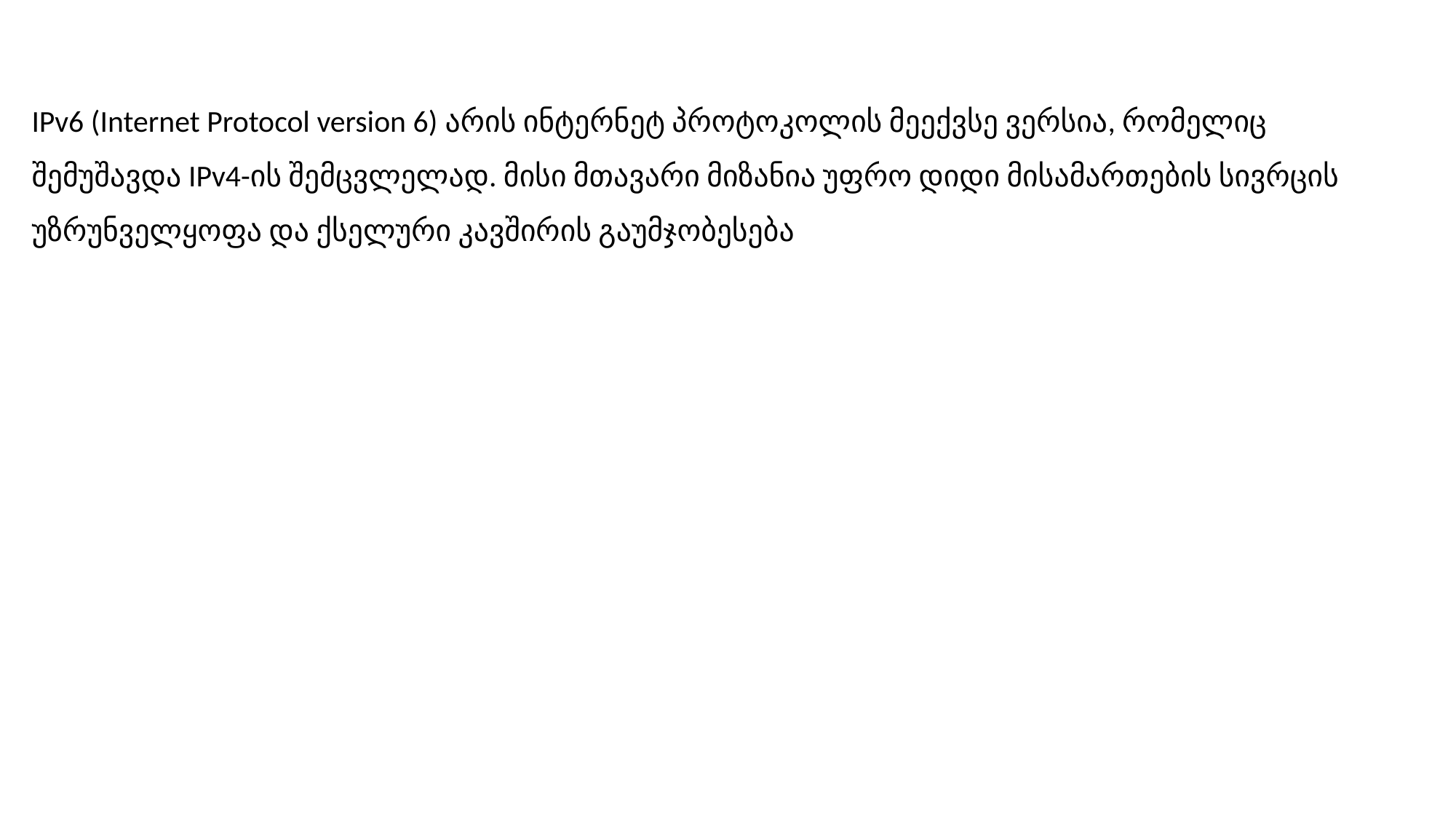

IPv6 (Internet Protocol version 6) არის ინტერნეტ პროტოკოლის მეექვსე ვერსია, რომელიც შემუშავდა IPv4-ის შემცვლელად. მისი მთავარი მიზანია უფრო დიდი მისამართების სივრცის უზრუნველყოფა და ქსელური კავშირის გაუმჯობესება